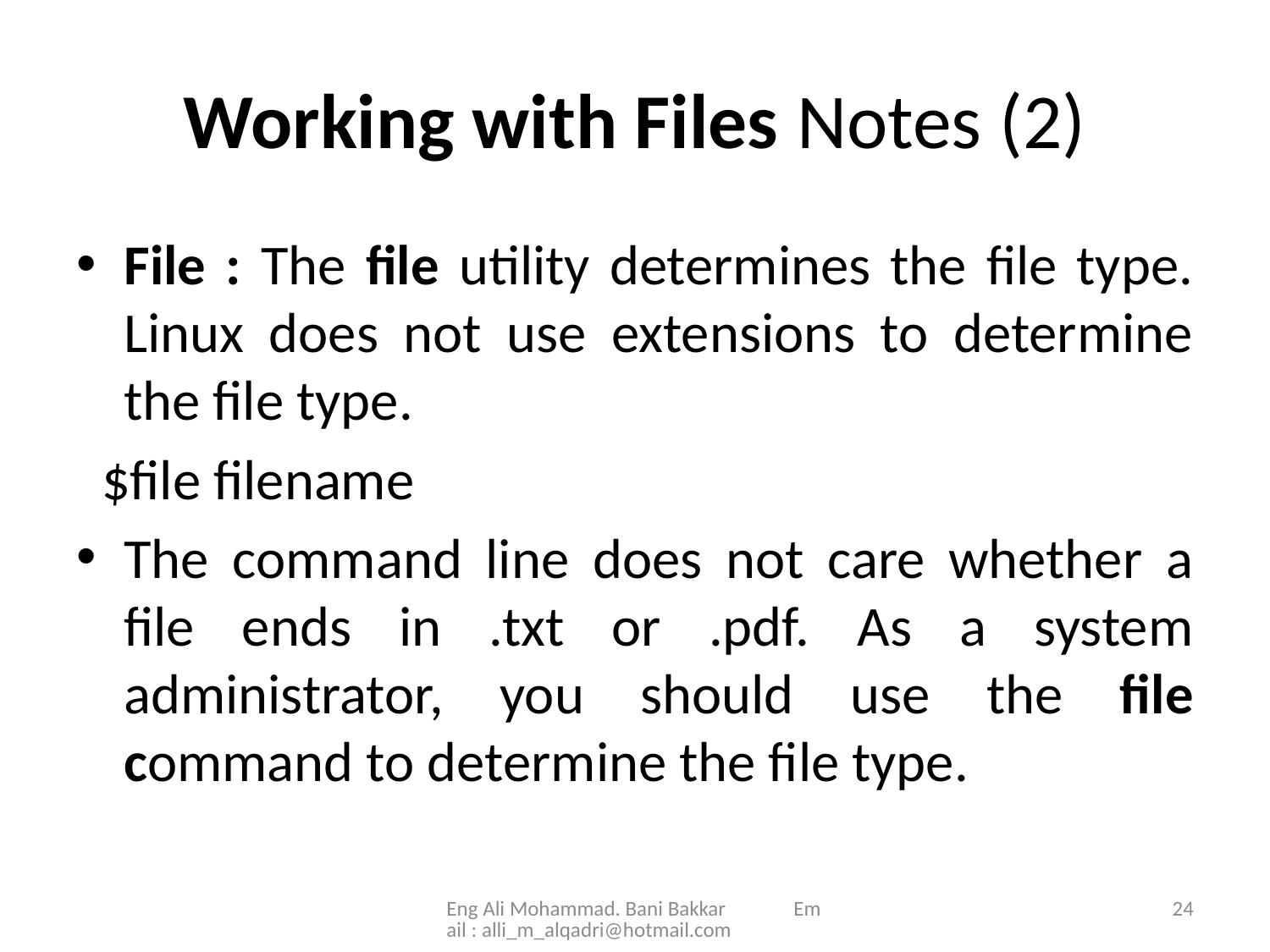

# Working with Files Notes (2)
File : The file utility determines the file type. Linux does not use extensions to determine the file type.
  $file filename
The command line does not care whether a file ends in .txt or .pdf. As a system administrator, you should use the file command to determine the file type.
Eng Ali Mohammad. Bani Bakkar              Email : alli_m_alqadri@hotmail.com
24